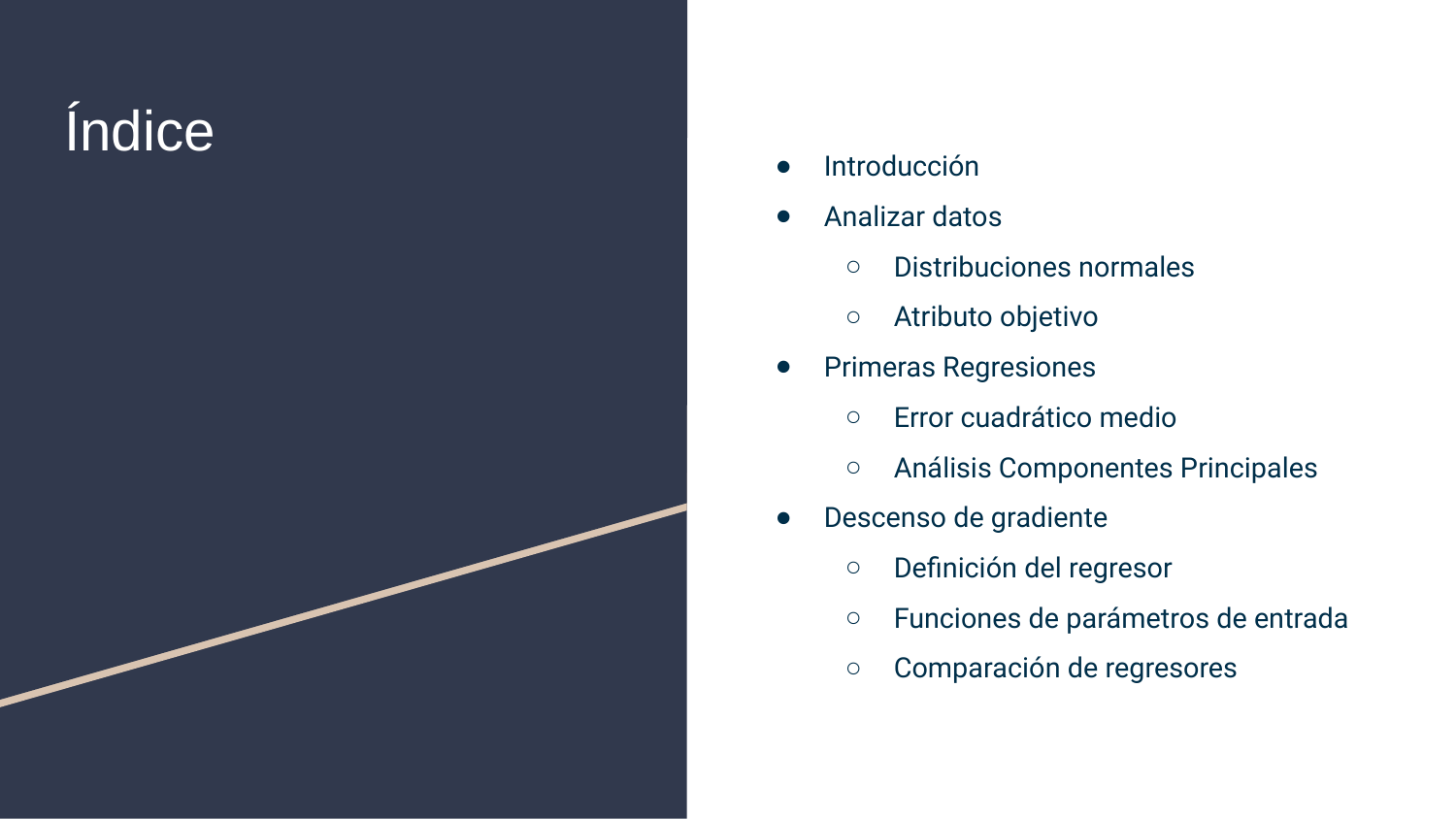

# Índice
Introducción
Analizar datos
Distribuciones normales
Atributo objetivo
Primeras Regresiones
Error cuadrático medio
Análisis Componentes Principales
Descenso de gradiente
Definición del regresor
Funciones de parámetros de entrada
Comparación de regresores